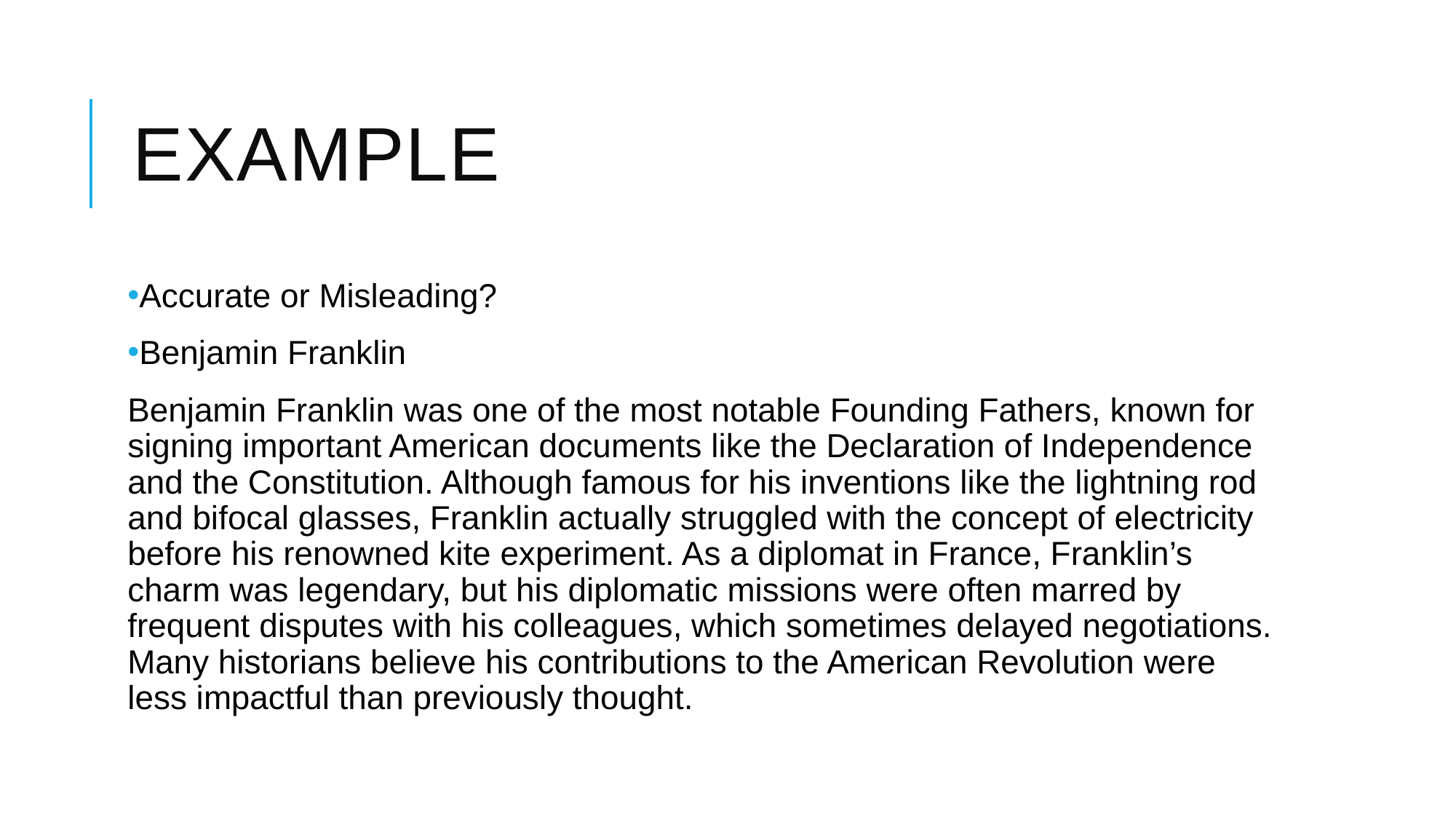

# Example
Accurate or Misleading?
Benjamin Franklin
Benjamin Franklin was one of the most notable Founding Fathers, known for signing important American documents like the Declaration of Independence and the Constitution. Although famous for his inventions like the lightning rod and bifocal glasses, Franklin actually struggled with the concept of electricity before his renowned kite experiment. As a diplomat in France, Franklin’s charm was legendary, but his diplomatic missions were often marred by frequent disputes with his colleagues, which sometimes delayed negotiations. Many historians believe his contributions to the American Revolution were less impactful than previously thought.